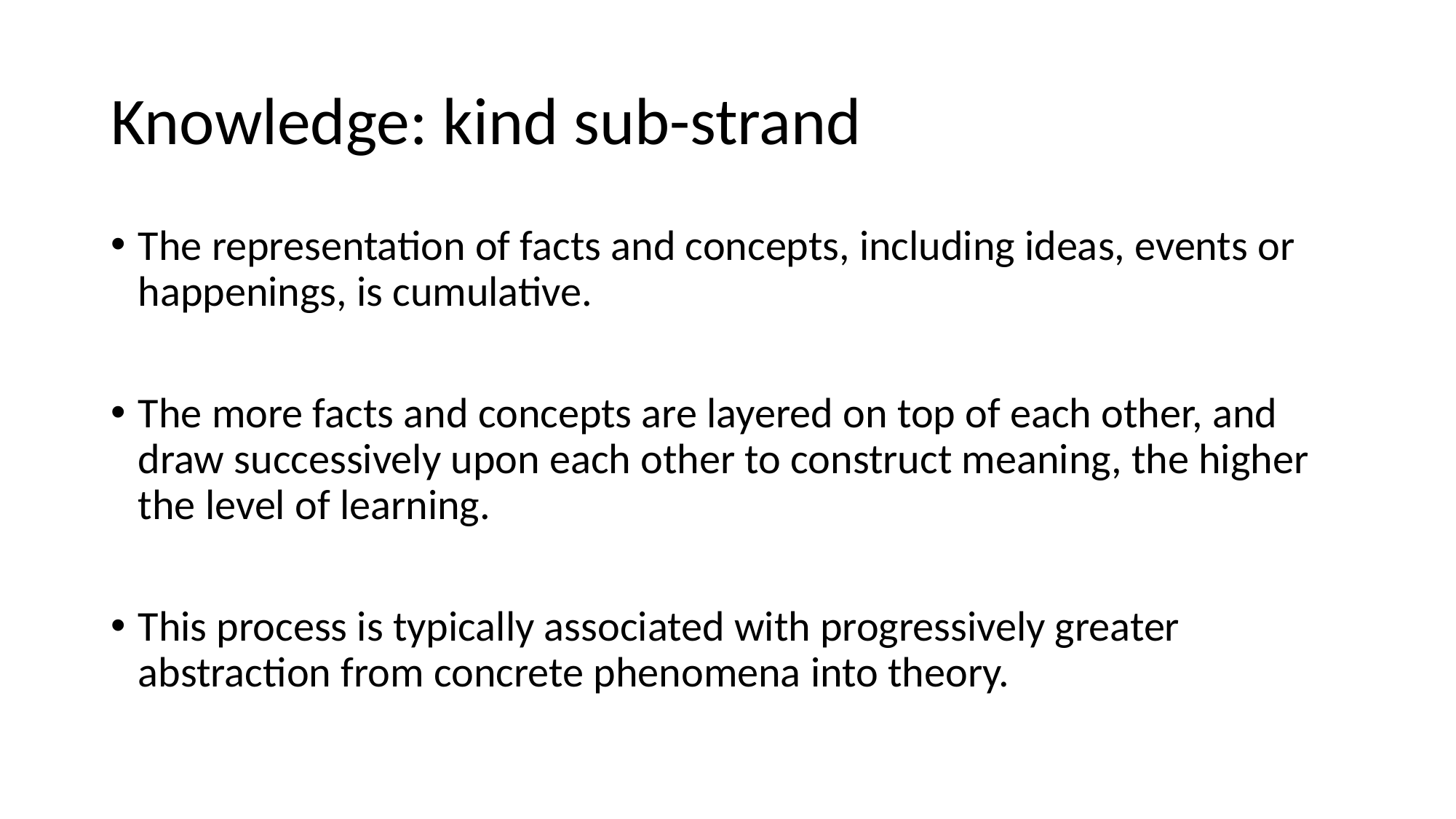

# Knowledge: kind sub-strand
The representation of facts and concepts, including ideas, events or happenings, is cumulative.

The more facts and concepts are layered on top of each other, and draw successively upon each other to construct meaning, the higher the level of learning.

This process is typically associated with progressively greater abstraction from concrete phenomena into theory.